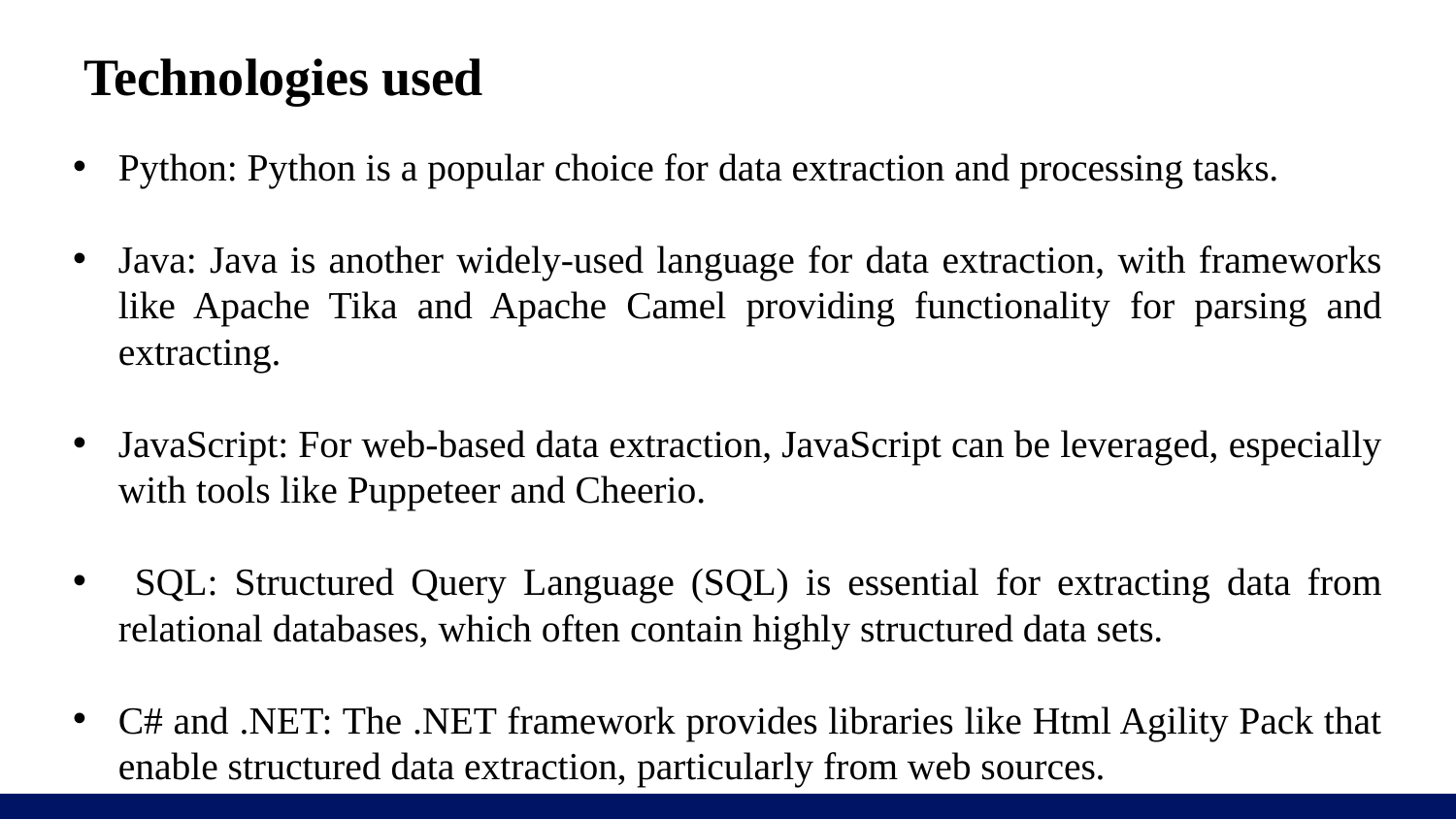

# Technologies used
Python: Python is a popular choice for data extraction and processing tasks.

Java: Java is another widely-used language for data extraction, with frameworks like Apache Tika and Apache Camel providing functionality for parsing and extracting.

JavaScript: For web-based data extraction, JavaScript can be leveraged, especially with tools like Puppeteer and Cheerio.

 SQL: Structured Query Language (SQL) is essential for extracting data from relational databases, which often contain highly structured data sets.

C# and .NET: The .NET framework provides libraries like Html Agility Pack that enable structured data extraction, particularly from web sources.